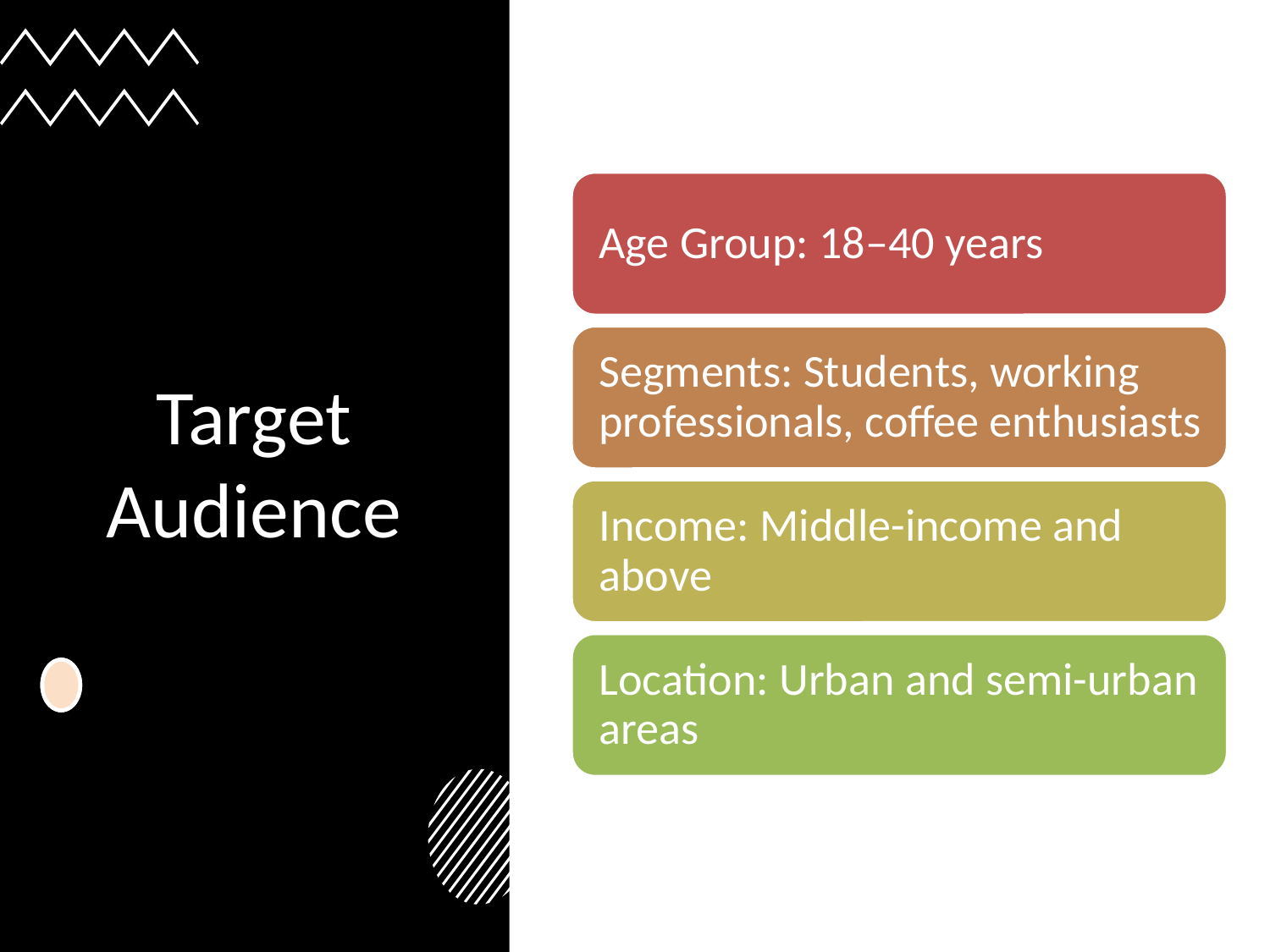

Age Group: 18–40 years
Segments: Students, working professionals, coffee enthusiasts
Income: Middle-income and above
Location: Urban and semi-urban areas
# Target Audience